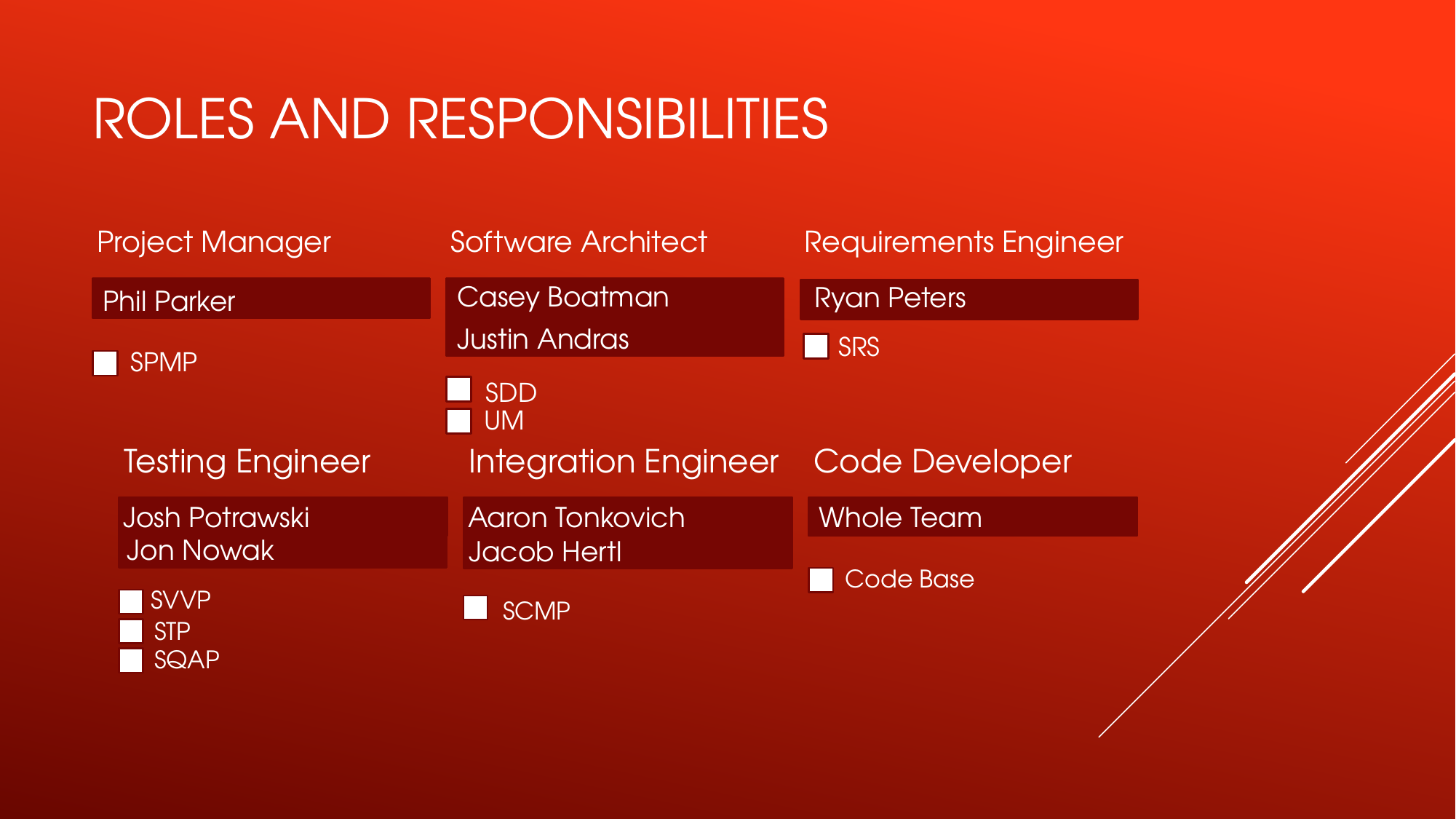

# Roles and Responsibilities
Project Manager
SPMP
Software Architect
SDD
UM
Requirements Engineer
SRS
Casey Boatman
Ryan Peters
Phil Parker

Justin Andras
Testing Engineer
SQAP
SVVP
STP
Integration Engineer
SCMP
Code Developer
Code Base
Josh Potrawski
Aaron Tonkovich
Whole Team
Jon Nowak

Jacob Hertl